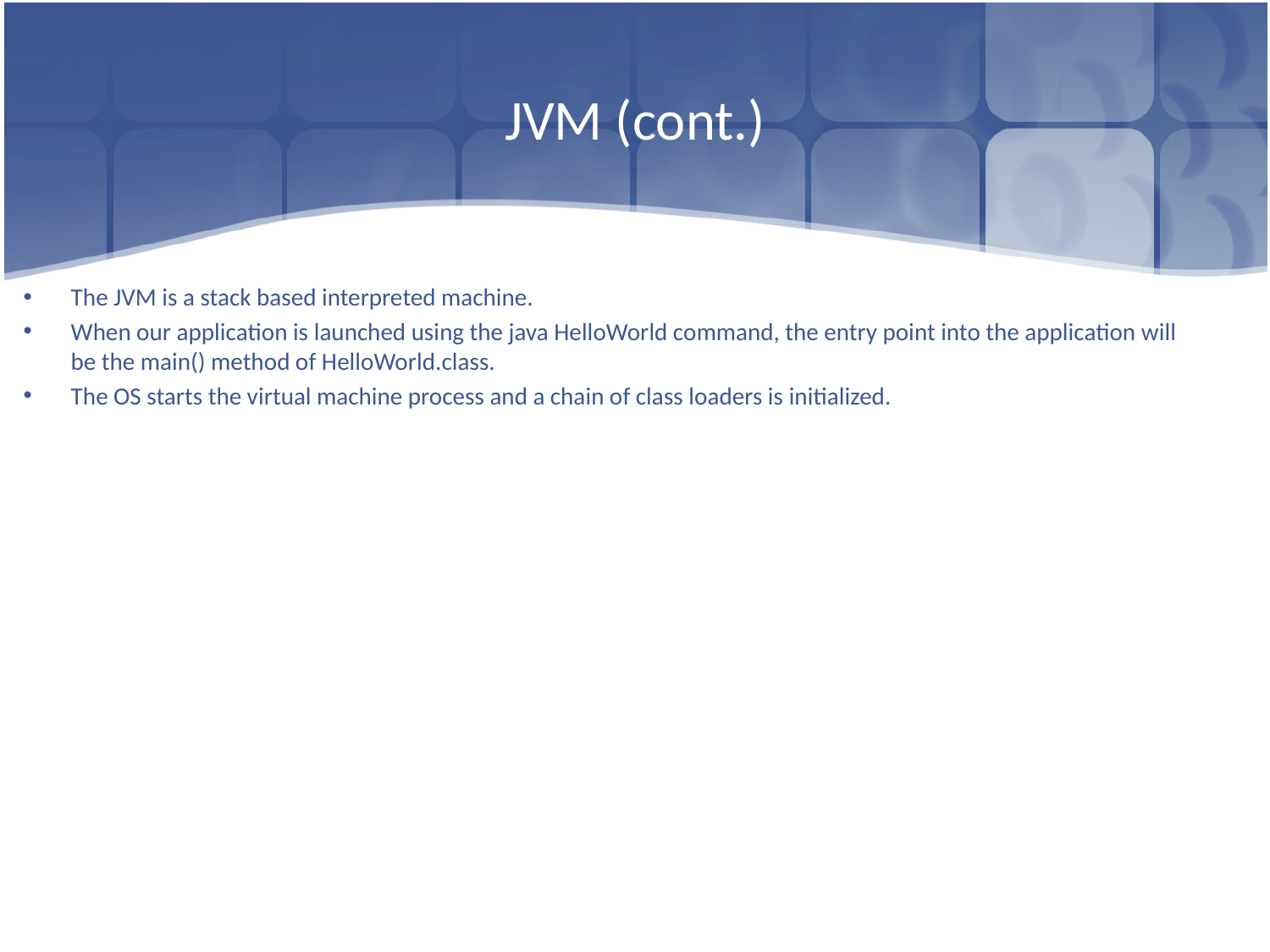

# JVM (cont.)
The JVM is a stack based interpreted machine.
When our application is launched using the java HelloWorld command, the entry point into the application will be the main() method of HelloWorld.class.
The OS starts the virtual machine process and a chain of class loaders is initialized.